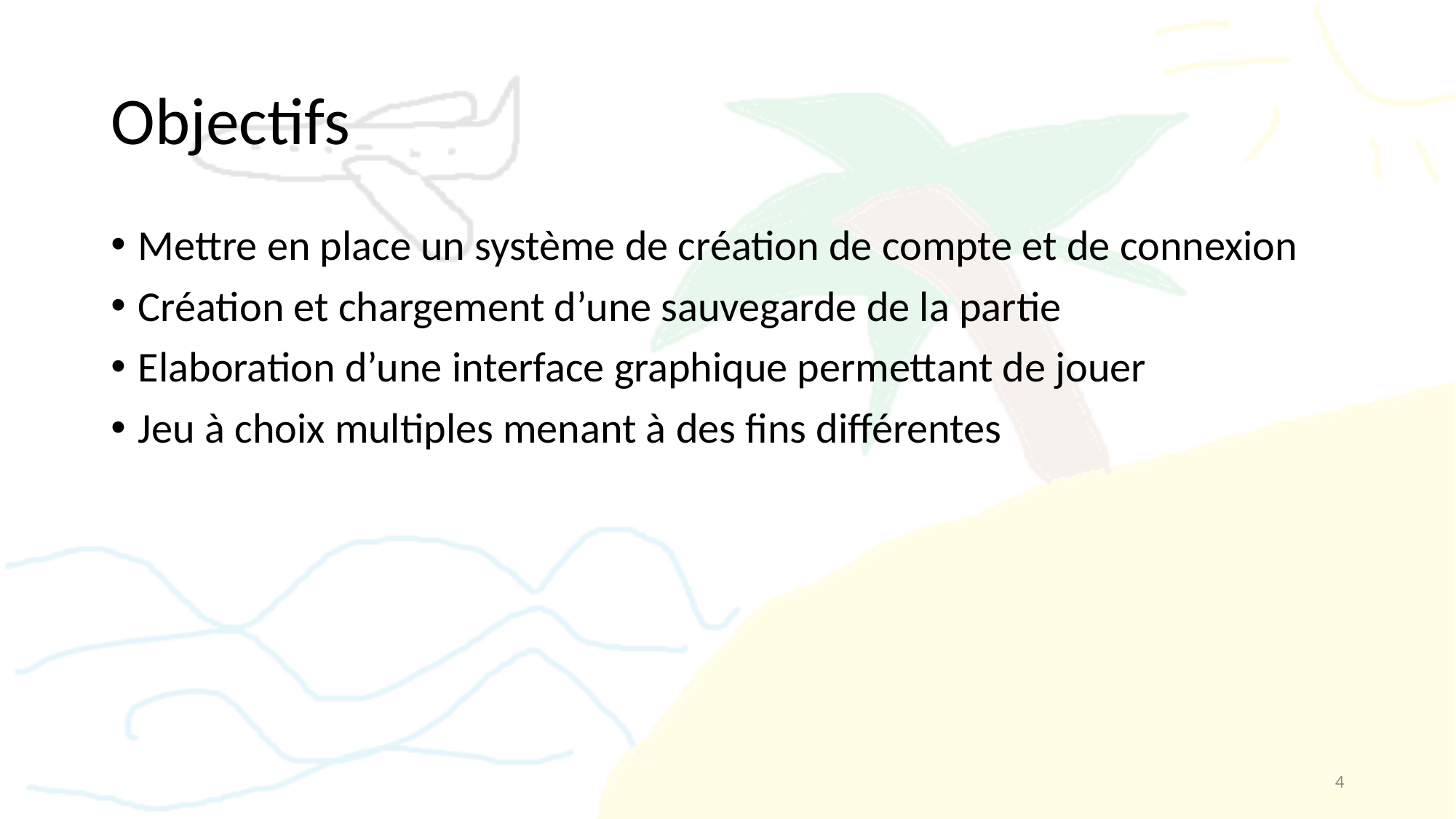

# Objectifs
Mettre en place un système de création de compte et de connexion
Création et chargement d’une sauvegarde de la partie
Elaboration d’une interface graphique permettant de jouer
Jeu à choix multiples menant à des fins différentes
4